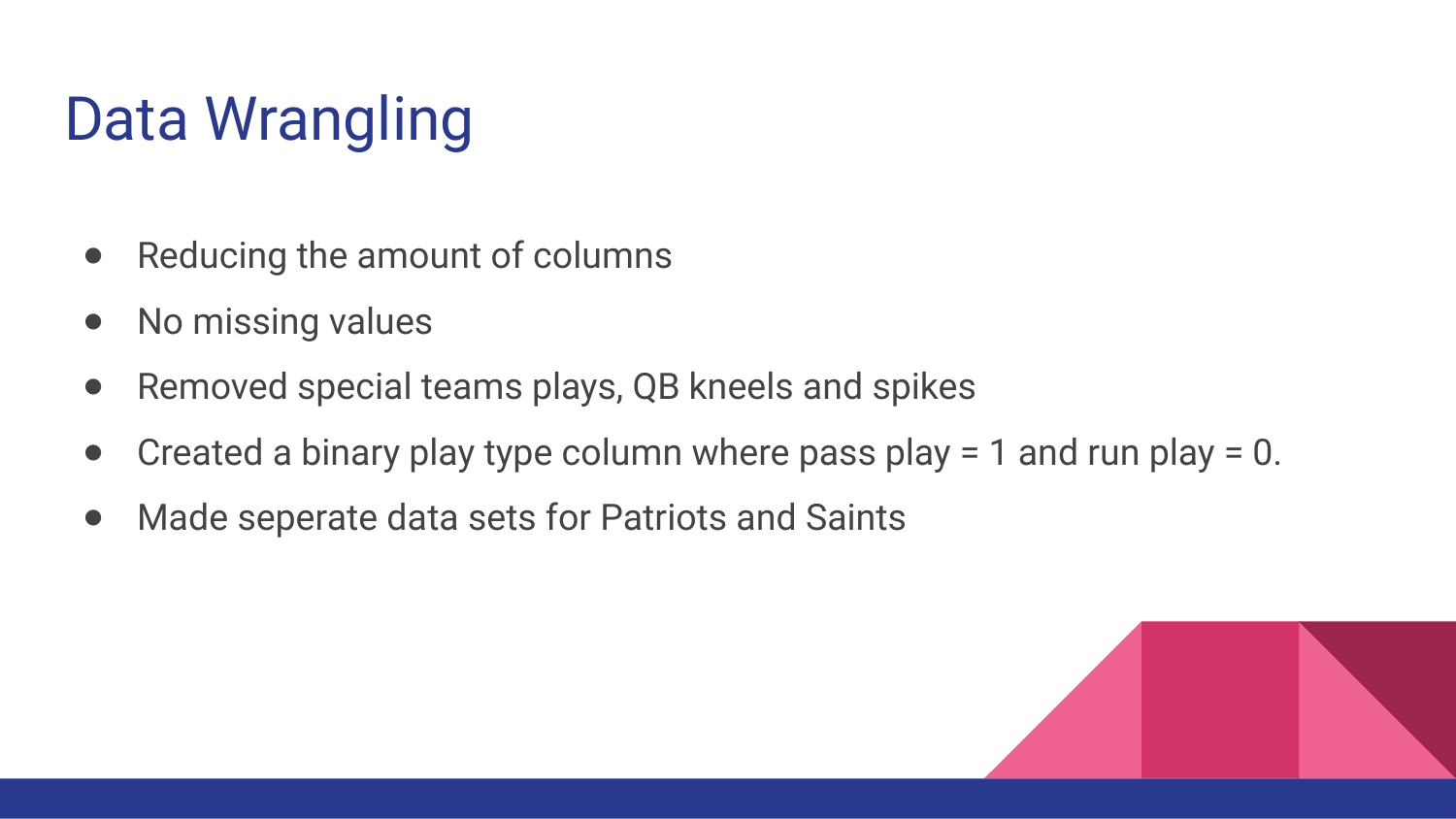

# Data Wrangling
Reducing the amount of columns
No missing values
Removed special teams plays, QB kneels and spikes
Created a binary play type column where pass play = 1 and run play = 0.
Made seperate data sets for Patriots and Saints